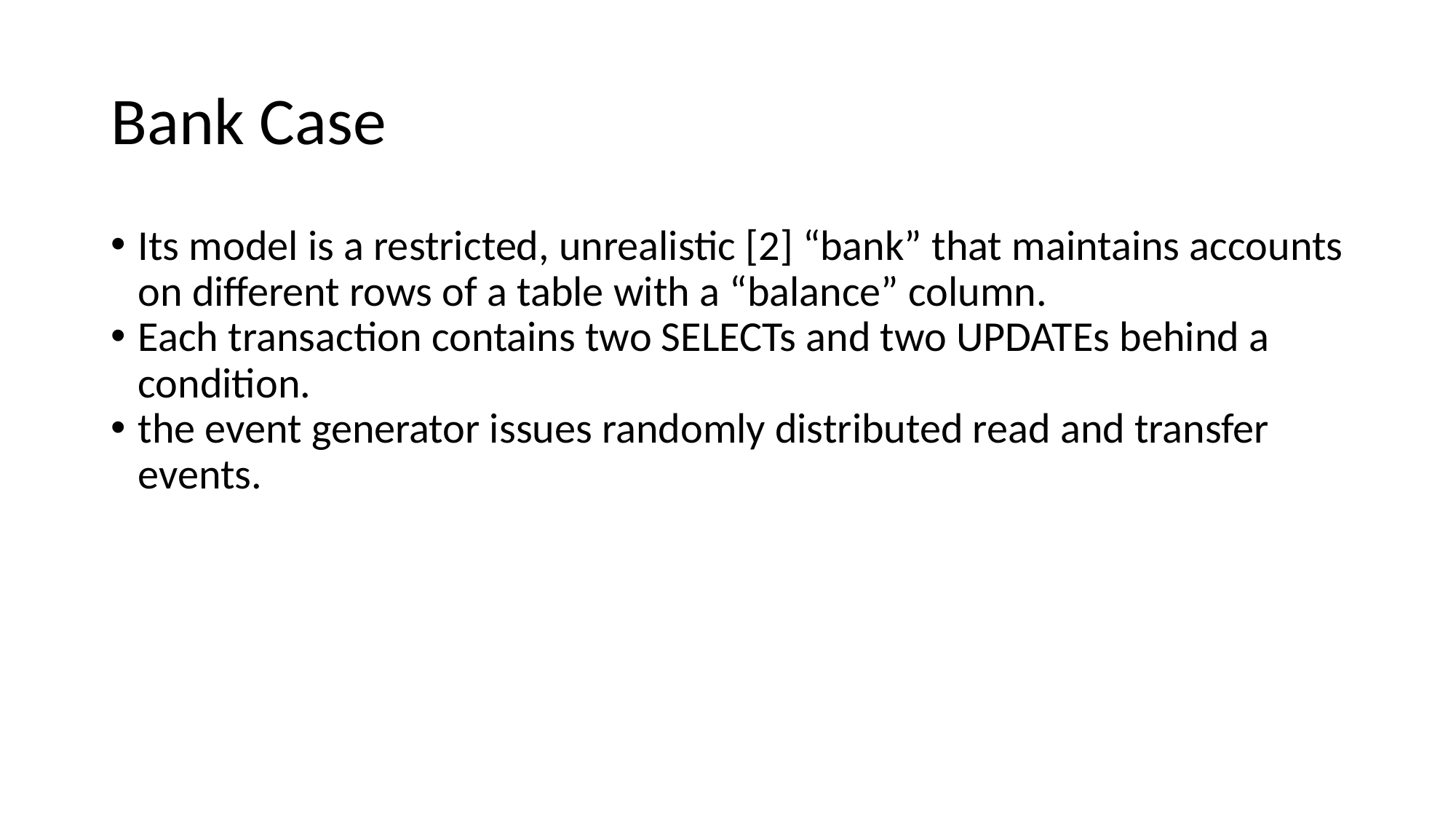

Bank Case
Its model is a restricted, unrealistic [2] “bank” that maintains accounts on different rows of a table with a “balance” column.
Each transaction contains two SELECTs and two UPDATEs behind a condition.
the event generator issues randomly distributed read and transfer events.